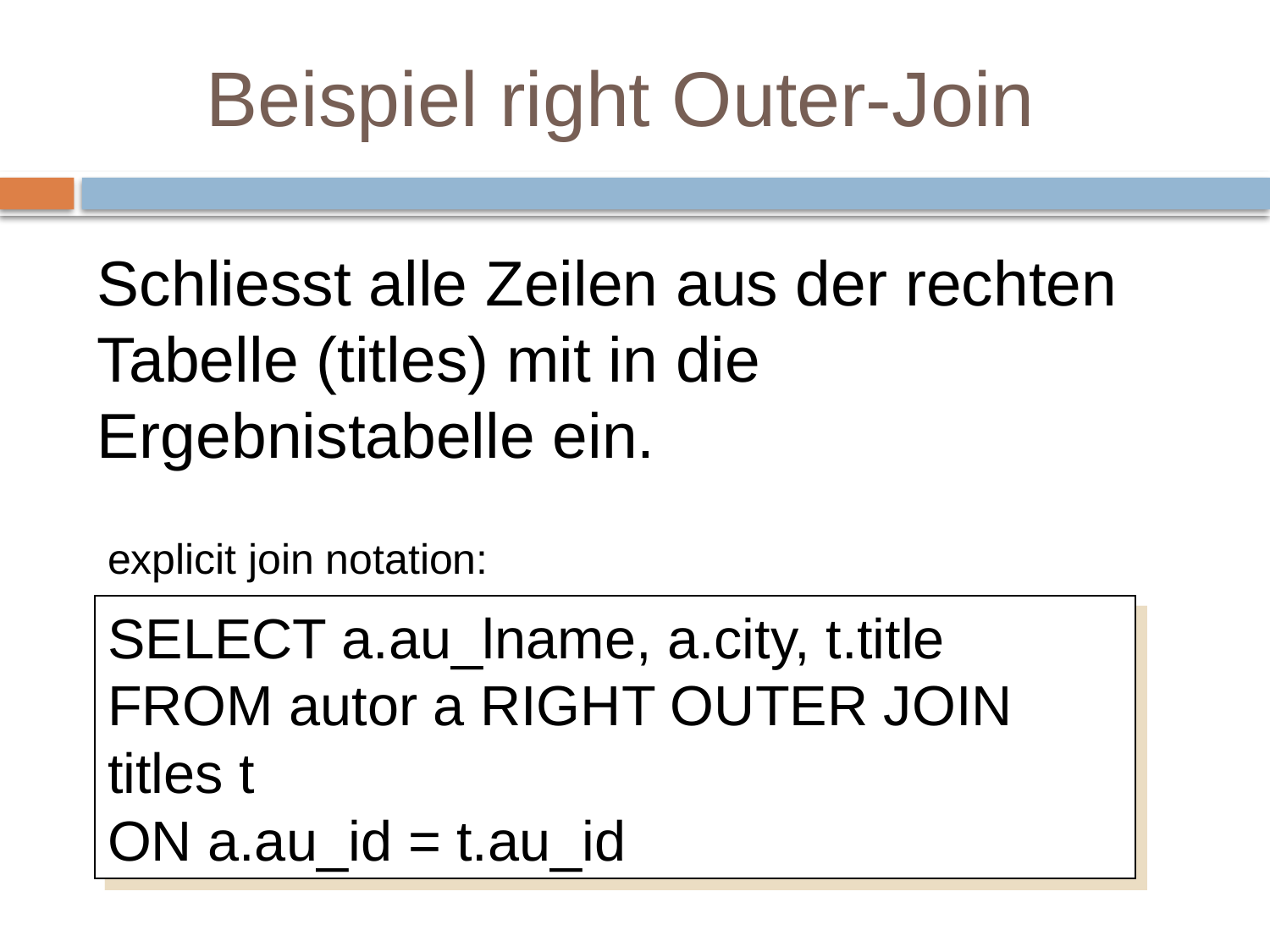

# Beispiel right Outer-Join
Schliesst alle Zeilen aus der rechten Tabelle (titles) mit in die Ergebnistabelle ein.

explicit join notation:
SELECT a.au_lname, a.city, t.title
FROM autor a RIGHT OUTER JOIN titles t
ON a.au_id = t.au_id